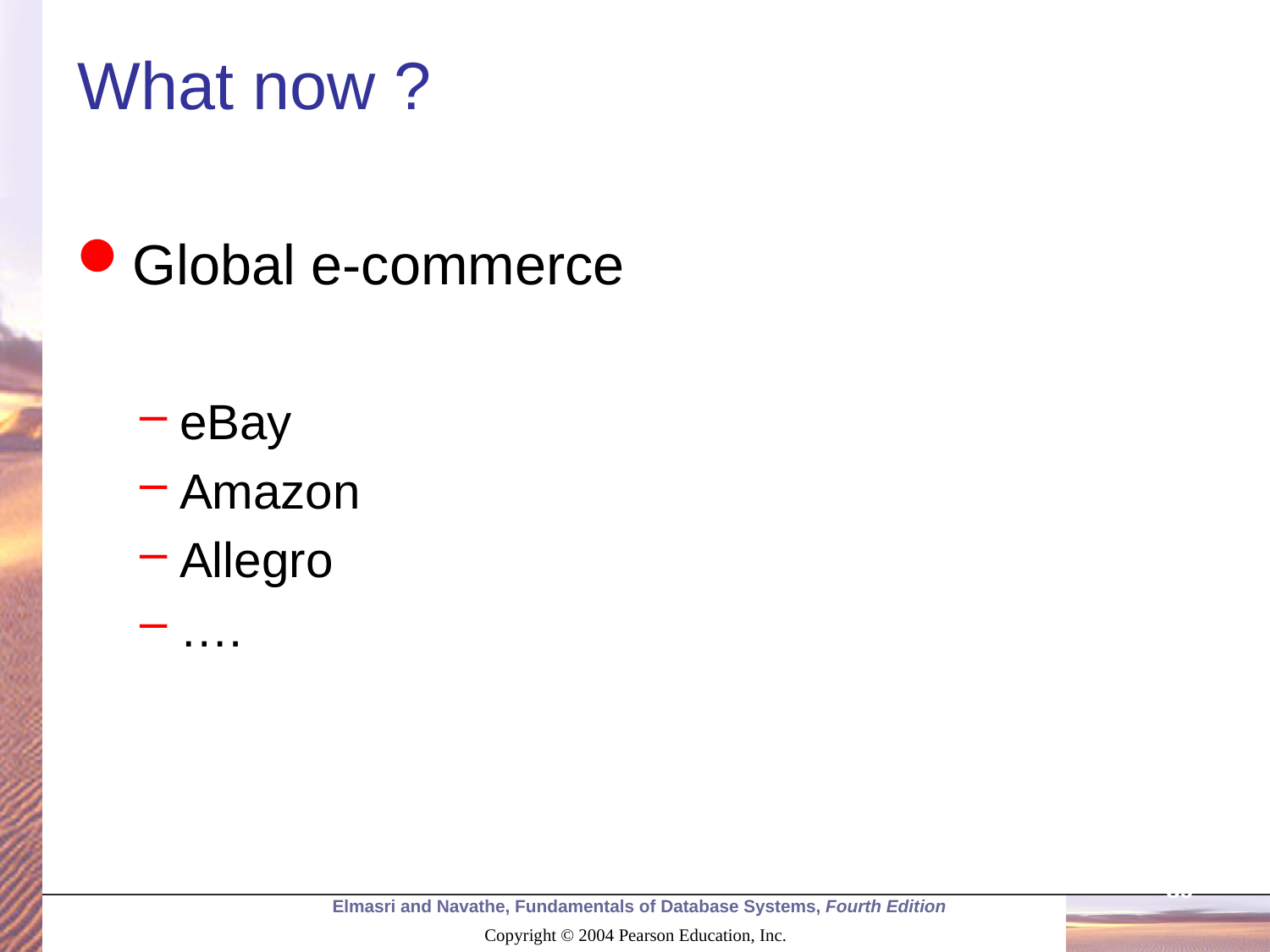

# What now ?
Global e-commerce

eBay
Amazon
Allegro
….
39